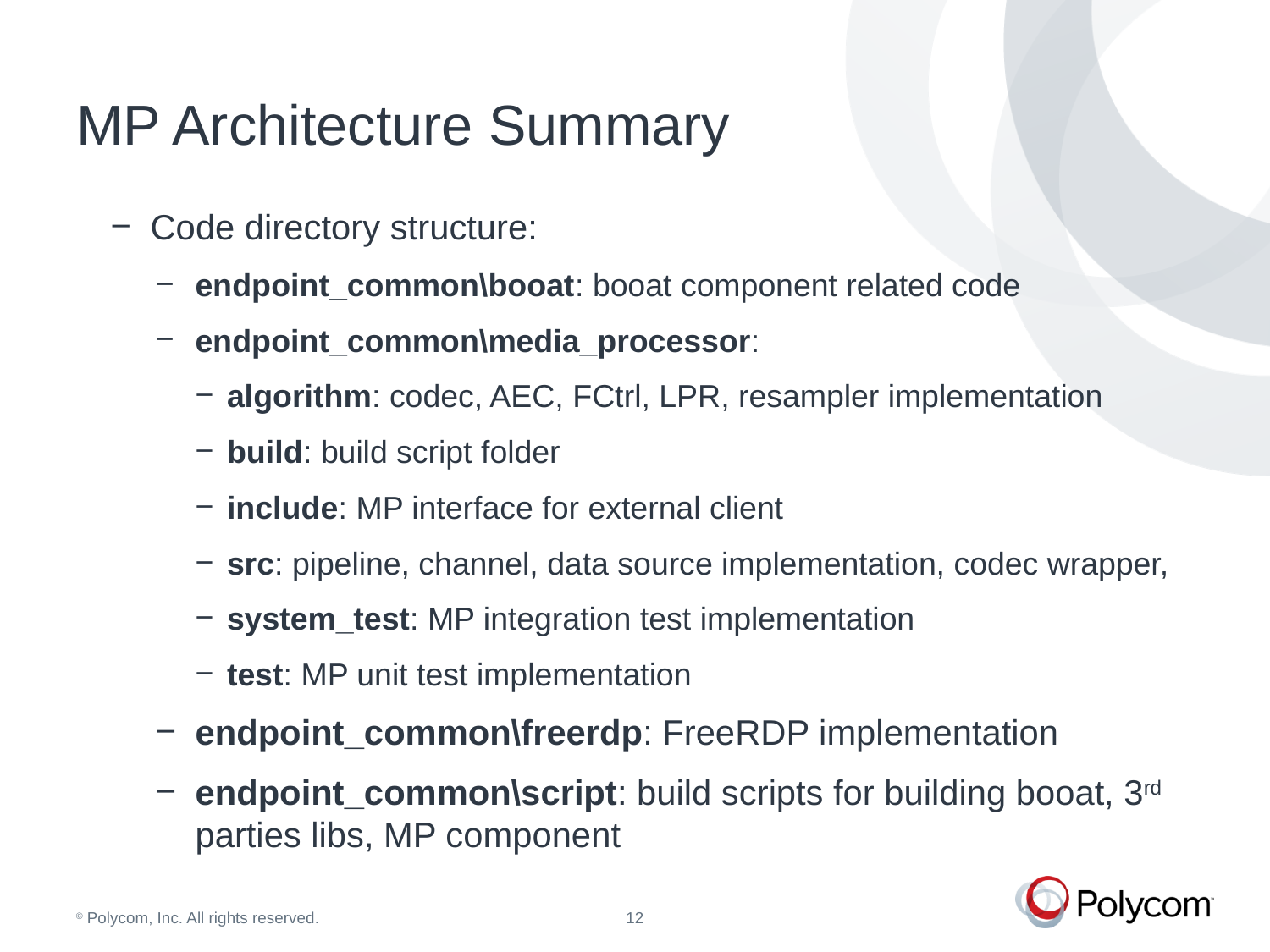

# MP Architecture Summary
Code directory structure:
endpoint_common\booat: booat component related code
endpoint_common\media_processor:
algorithm: codec, AEC, FCtrl, LPR, resampler implementation
build: build script folder
include: MP interface for external client
src: pipeline, channel, data source implementation, codec wrapper,
system_test: MP integration test implementation
test: MP unit test implementation
endpoint_common\freerdp: FreeRDP implementation
endpoint_common\script: build scripts for building booat, 3rd parties libs, MP component